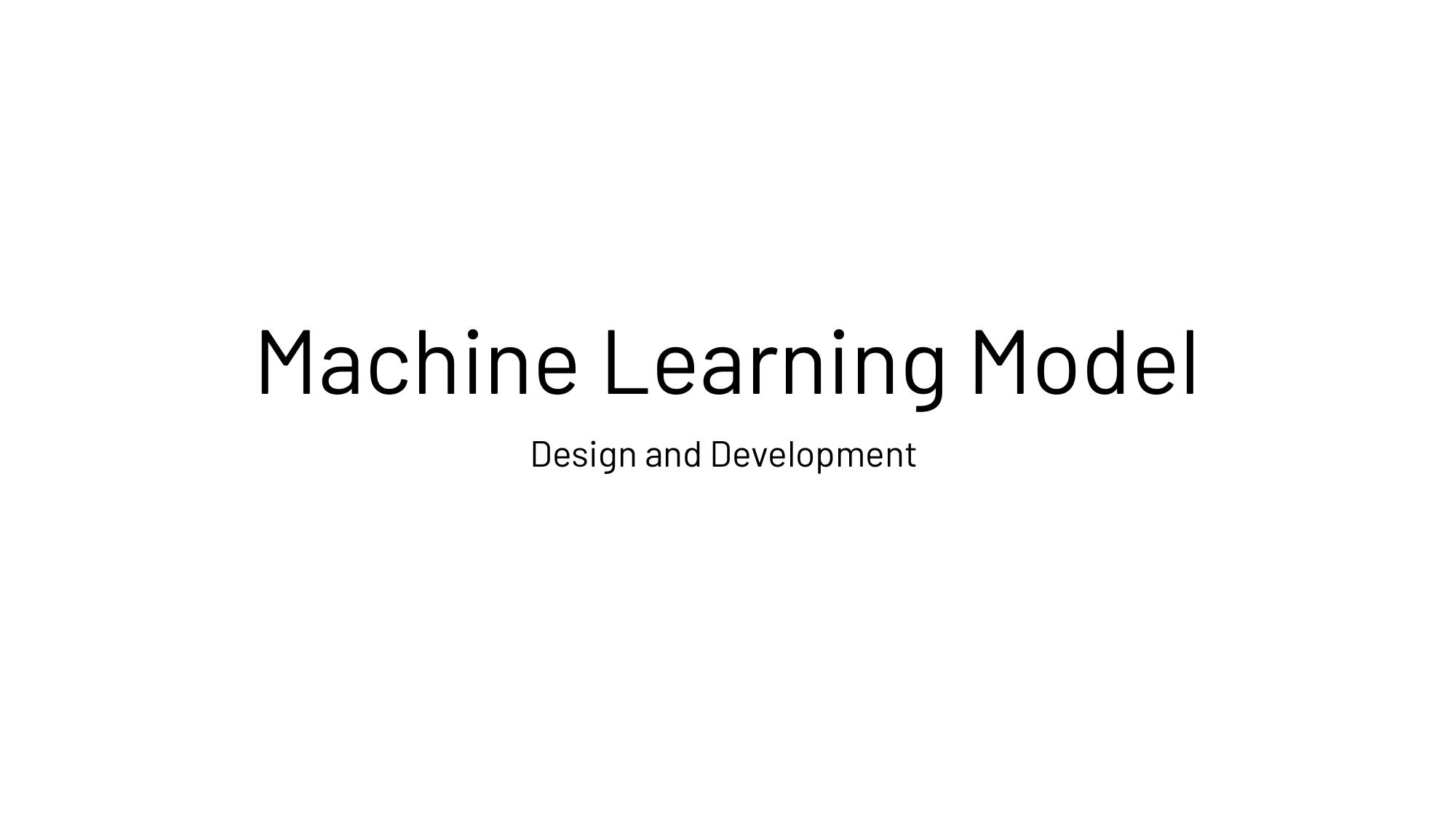

# Machine Learning Model
Design and Development